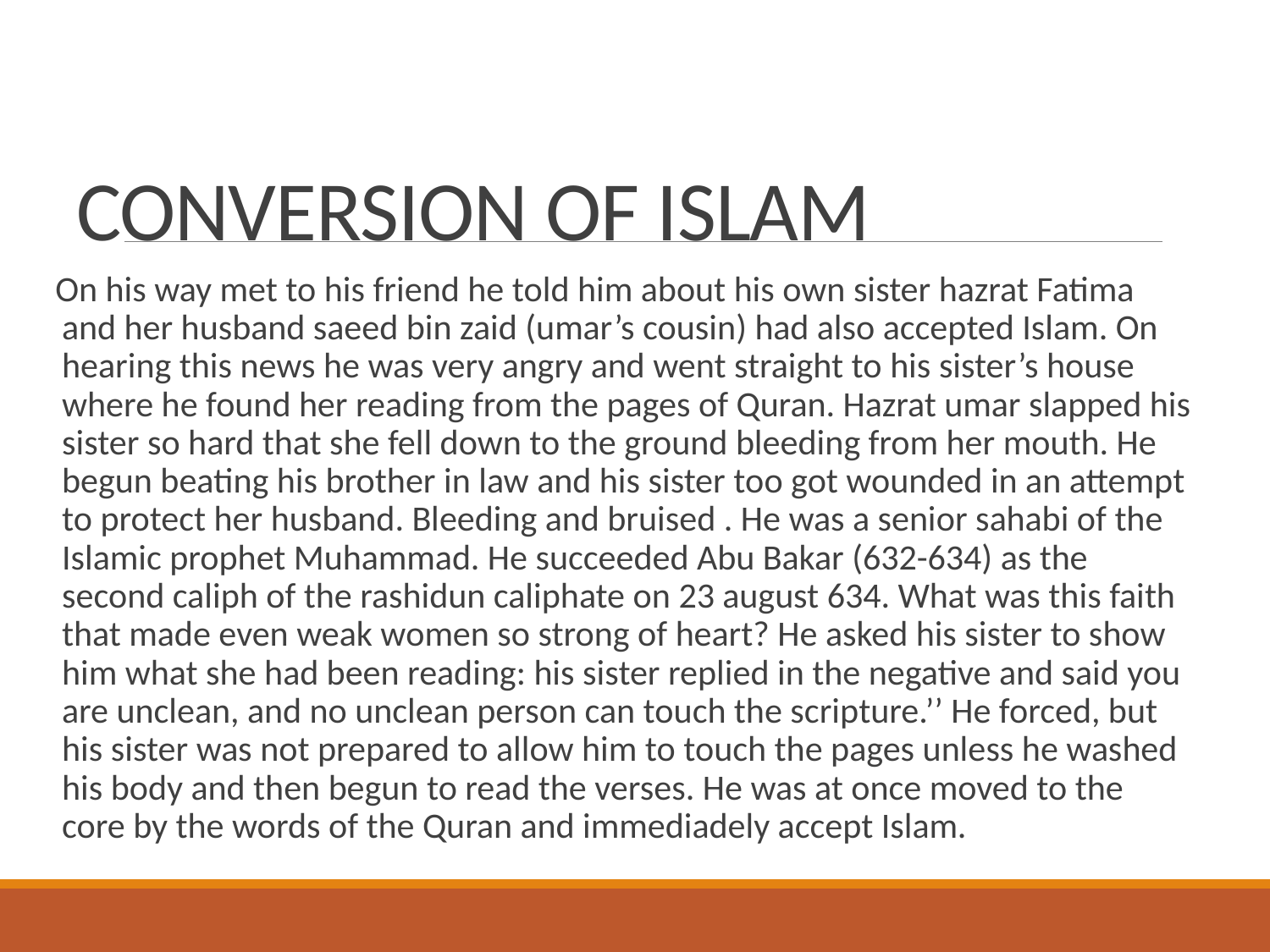

# CONVERSION OF ISLAM
 On his way met to his friend he told him about his own sister hazrat Fatima and her husband saeed bin zaid (umar’s cousin) had also accepted Islam. On hearing this news he was very angry and went straight to his sister’s house where he found her reading from the pages of Quran. Hazrat umar slapped his sister so hard that she fell down to the ground bleeding from her mouth. He begun beating his brother in law and his sister too got wounded in an attempt to protect her husband. Bleeding and bruised . He was a senior sahabi of the Islamic prophet Muhammad. He succeeded Abu Bakar (632-634) as the second caliph of the rashidun caliphate on 23 august 634. What was this faith that made even weak women so strong of heart? He asked his sister to show him what she had been reading: his sister replied in the negative and said you are unclean, and no unclean person can touch the scripture.’’ He forced, but his sister was not prepared to allow him to touch the pages unless he washed his body and then begun to read the verses. He was at once moved to the core by the words of the Quran and immediadely accept Islam.